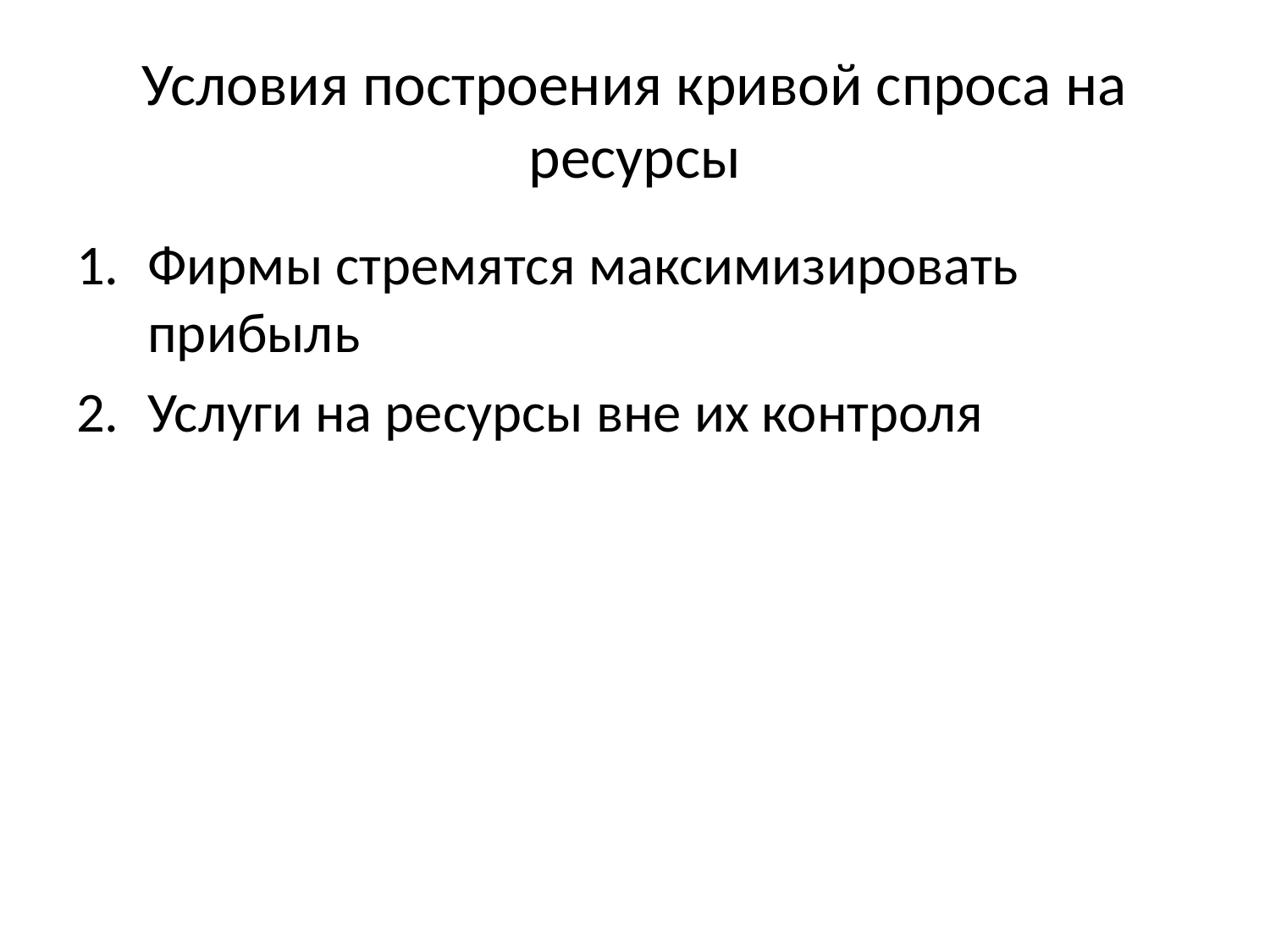

# Условия построения кривой спроса на ресурсы
Фирмы стремятся максимизировать прибыль
Услуги на ресурсы вне их контроля